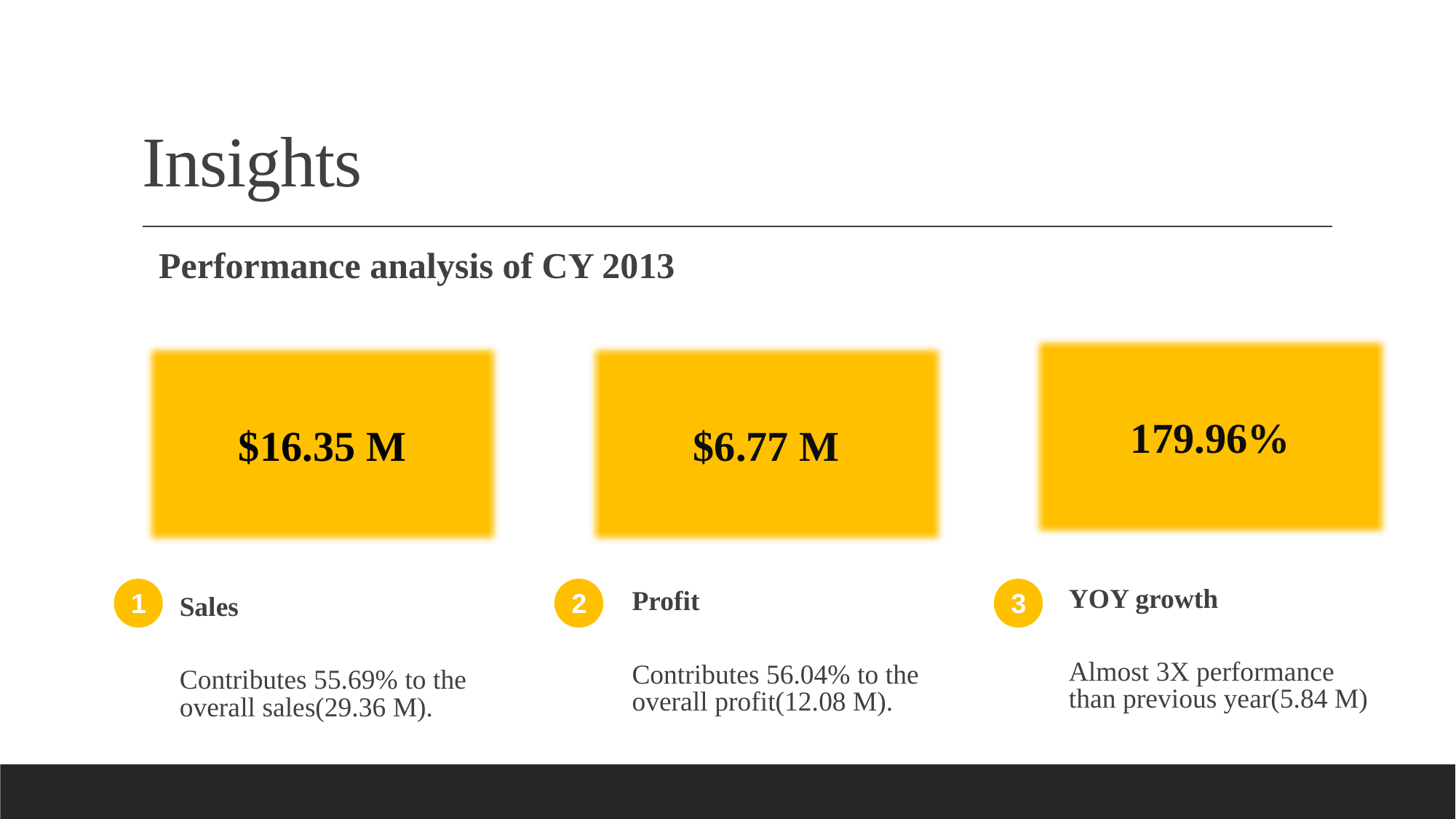

# Insights
Performance analysis of CY 2013
179.96%
$16.35 M
$6.77 M

1

2

3
YOY growth
Almost 3X performance than previous year(5.84 M)
Sales
Contributes 55.69% to the overall sales(29.36 M).
Profit
Contributes 56.04% to the overall profit(12.08 M).